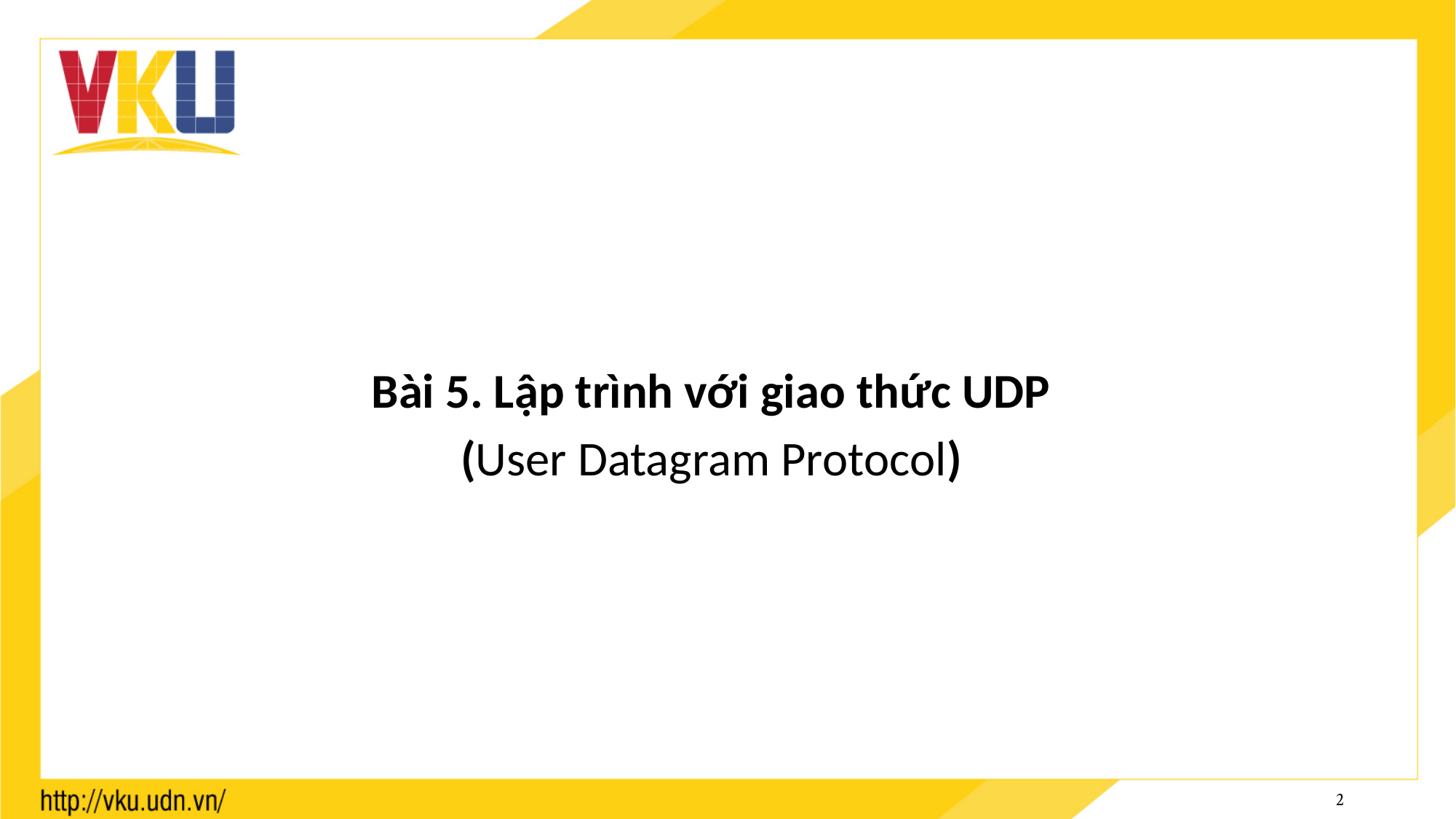

#

Bài 5. Lập trình với giao thức UDP
(User Datagram Protocol)
2